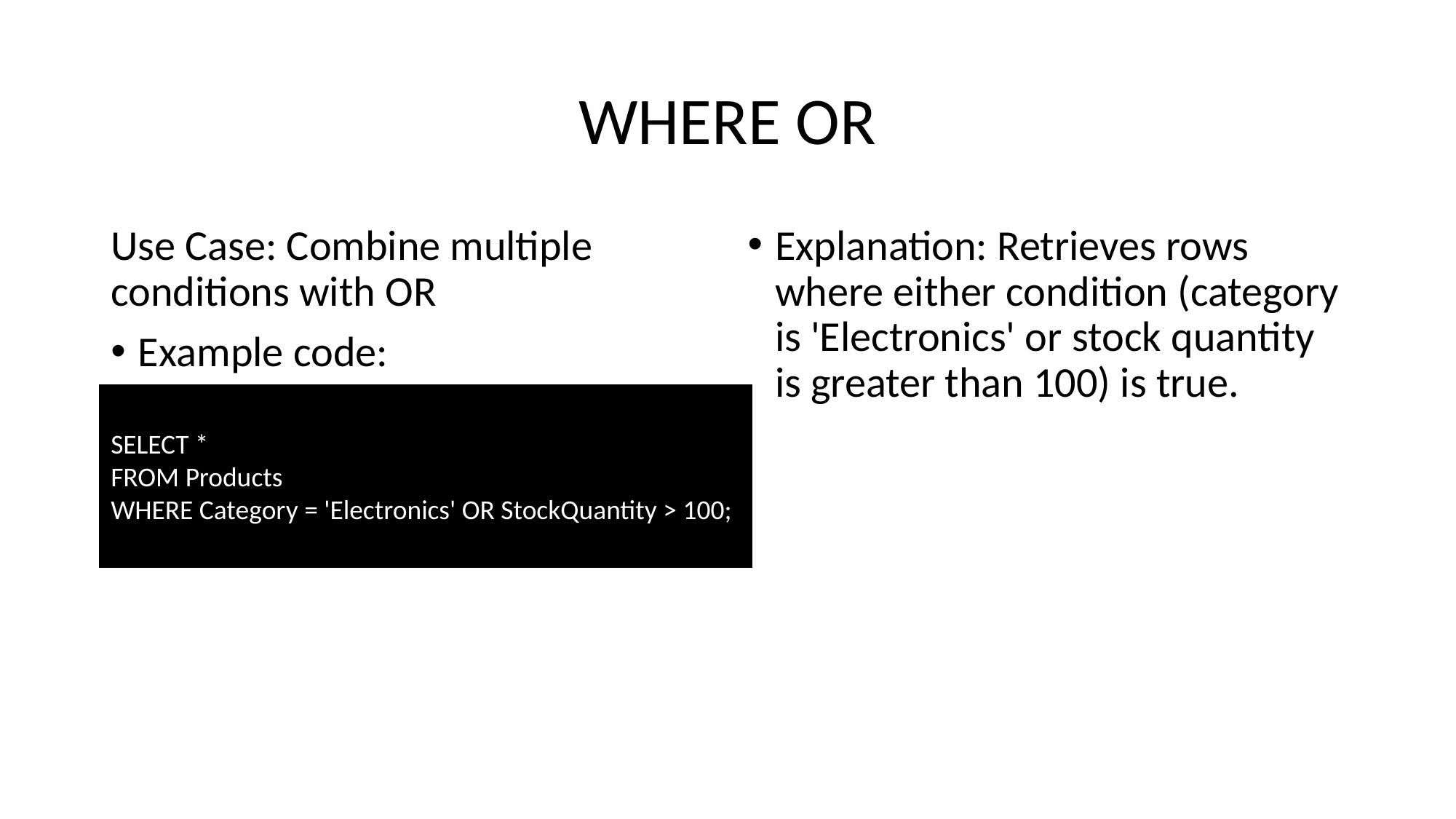

# WHERE OR
Use Case: Combine multiple conditions with OR
Example code:

Explanation: Retrieves rows where either condition (category is 'Electronics' or stock quantity is greater than 100) is true.
SELECT *
FROM Products
WHERE Category = 'Electronics' OR StockQuantity > 100;